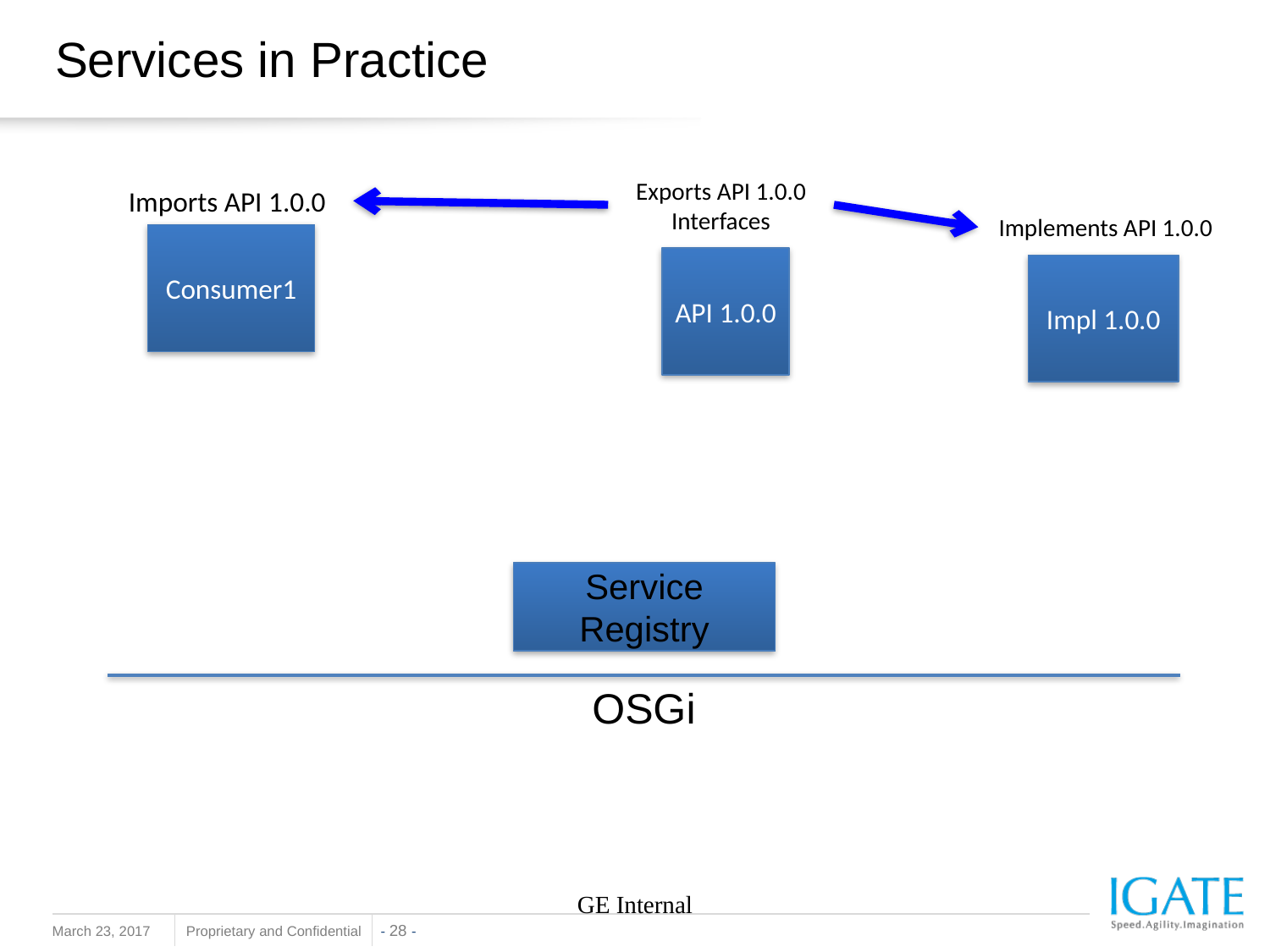

# Services in Practice
Exports API 1.0.0 Interfaces
API 1.0.0
Imports API 1.0.0
Consumer1
Implements API 1.0.0
Impl 1.0.0
Service Registry
OSGi
GE Internal